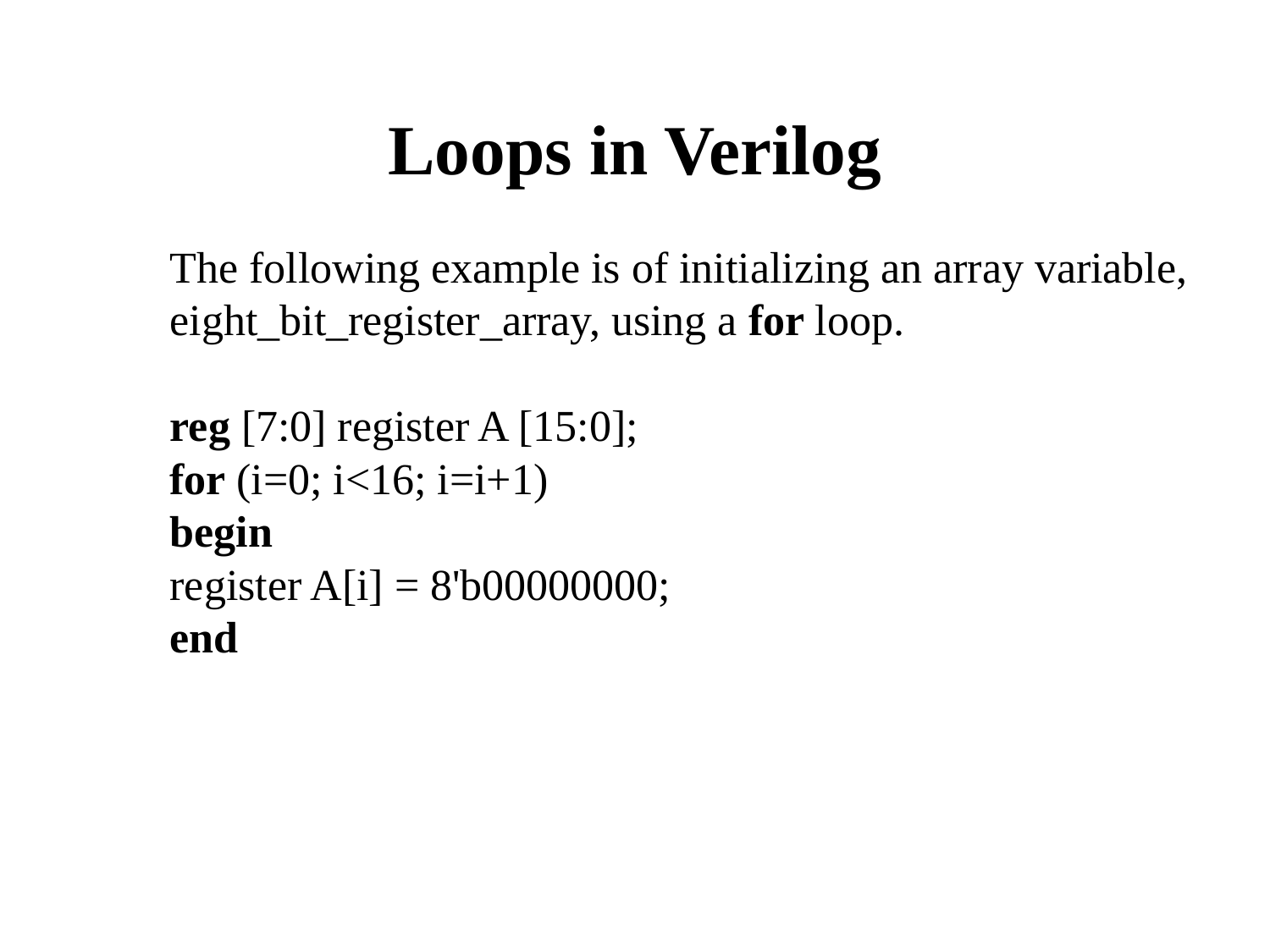

Loops in Verilog
The following example is of initializing an array variable, eight_bit_register_array, using a for loop.
reg [7:0] register A [15:0];
for (i=0; i<16; i=i+1)
begin
register A[i] = 8'b00000000;
end